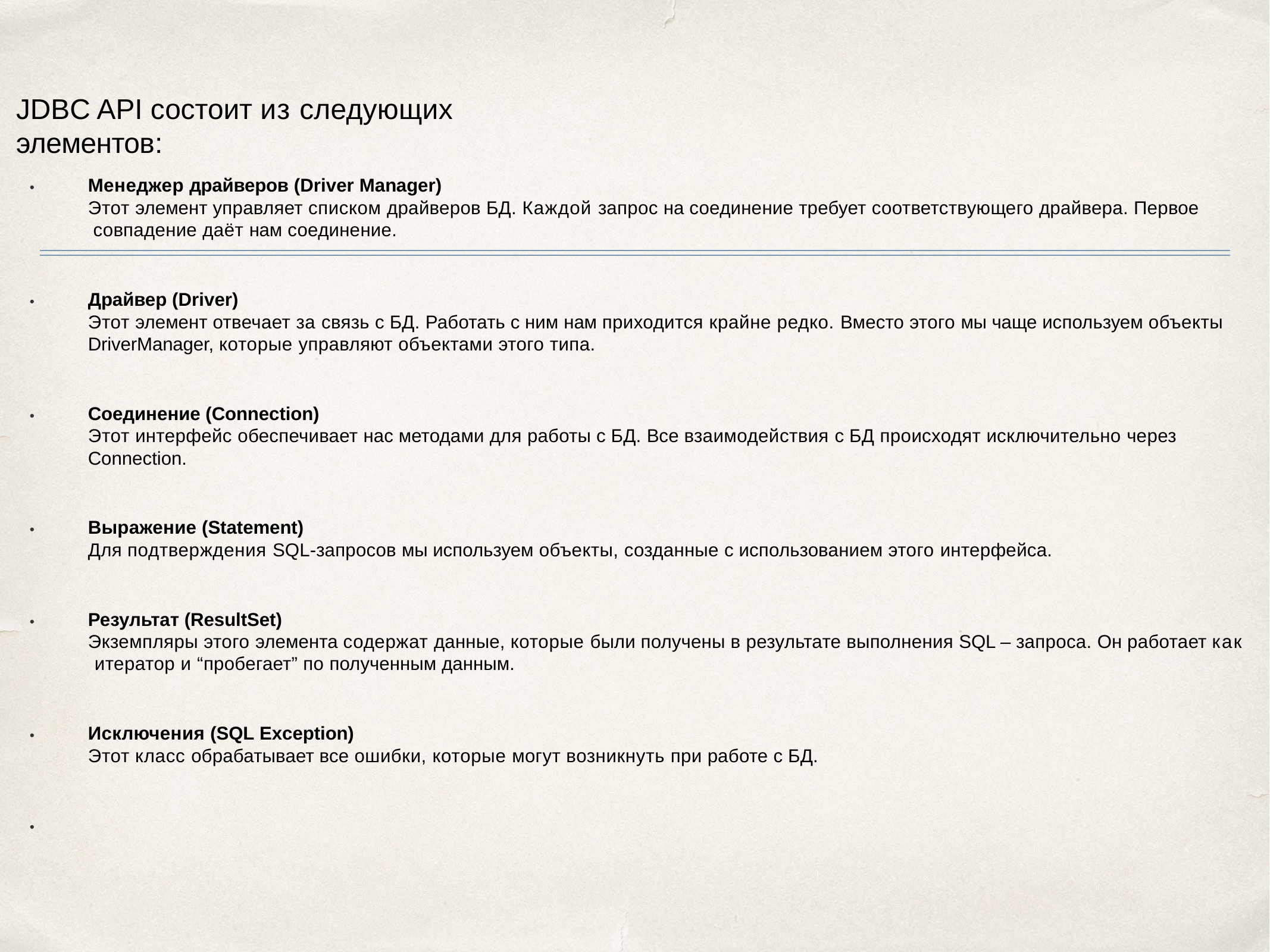

# JDBC API состоит из следующих элементов:
Менеджер драйверов (Driver Manager)
Этот элемент управляет списком драйверов БД. Каждой запрос на соединение требует соответствующего драйвера. Первое  совпадение даёт нам соединение.
•
Драйвер (Driver)
Этот элемент отвечает за связь с БД. Работать с ним нам приходится крайне редко. Вместо этого мы чаще используем объекты
DriverManager, которые управляют объектами этого типа.
•
Соединение (Connection)
Этот интерфейс обеспечивает нас методами для работы с БД. Все взаимодействия с БД происходят исключительно через
Connection.
•
Выражение (Statement)
Для подтверждения SQL-запросов мы используем объекты, созданные с использованием этого интерфейса.
•
Результат (ResultSet)
Экземпляры этого элемента содержат данные, которые были получены в результате выполнения SQL – запроса. Он работает как  итератор и “пробегает” по полученным данным.
•
Исключения (SQL Exception)
Этот класс обрабатывает все ошибки, которые могут возникнуть при работе с БД.
•
•